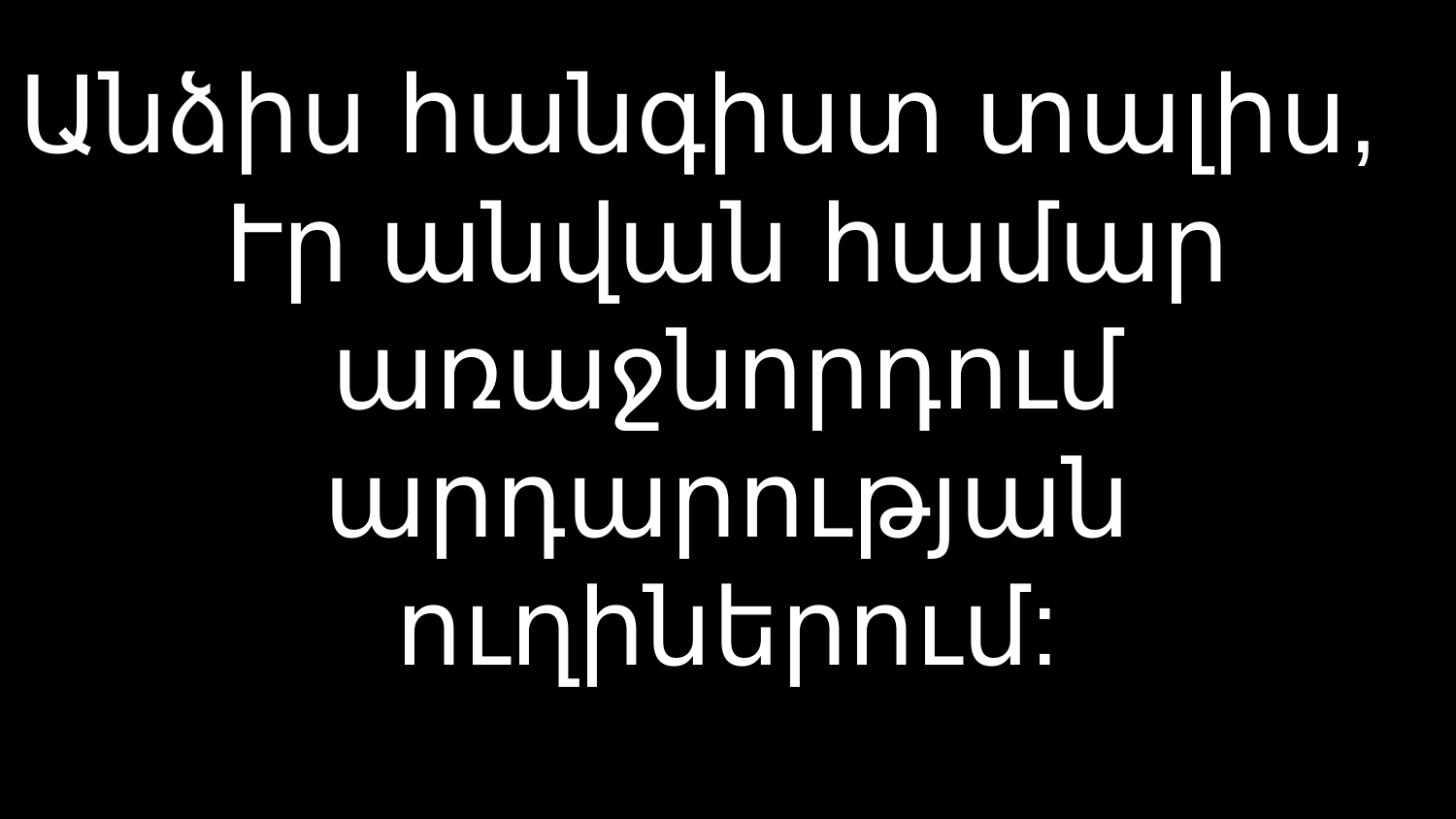

# Անձիս հանգիստ տալիս, Ւր անվան համար առաջնորդում արդարության ուղիներում: